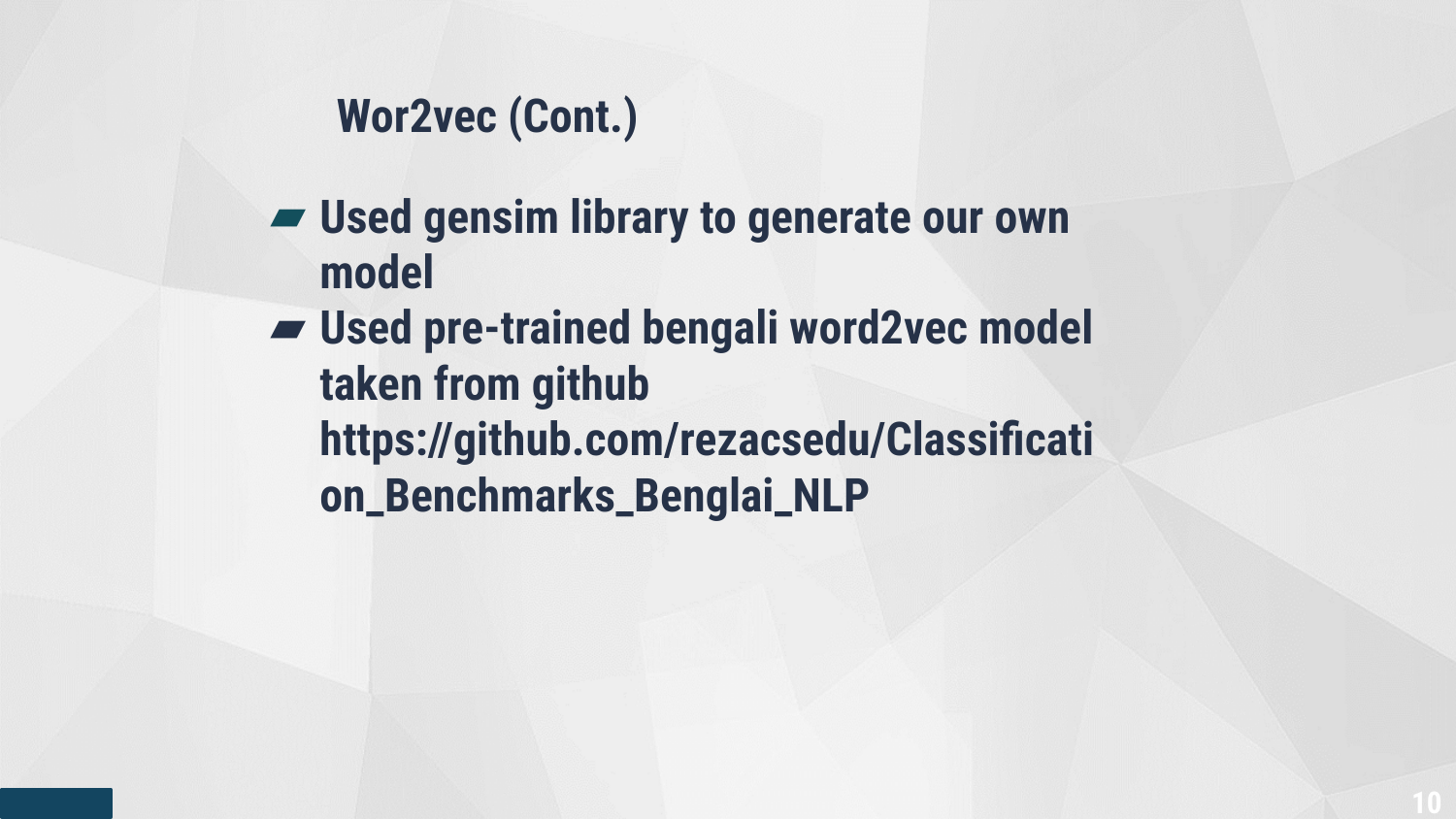

Wor2vec (Cont.)

Used gensim library to generate our own model
Used pre-trained bengali word2vec model taken from github https://github.com/rezacsedu/Classification_Benchmarks_Benglai_NLP
10